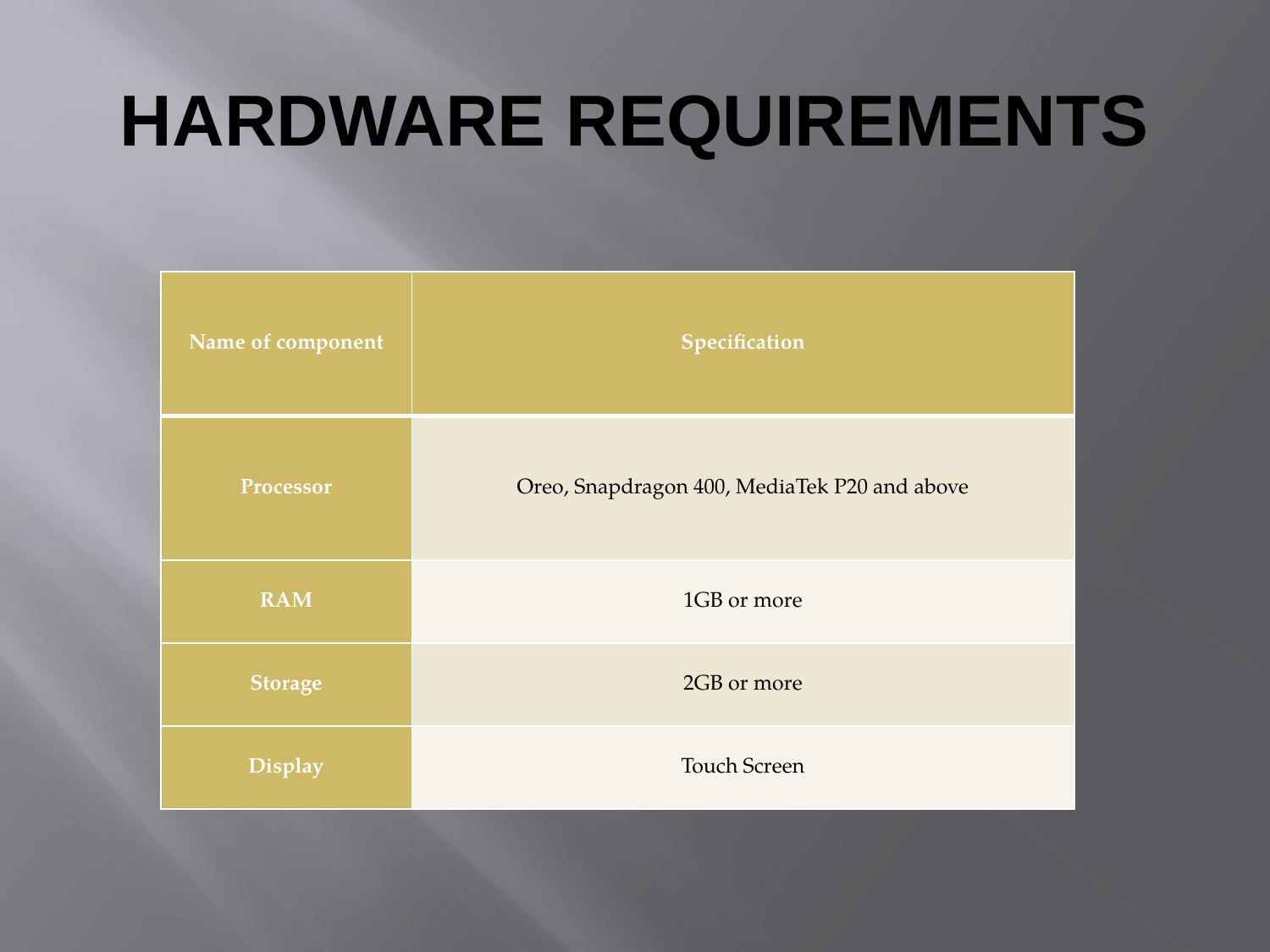

# HARDWARE REQUIREMENTS
| Name of component | Specification |
| --- | --- |
| Processor | Oreo, Snapdragon 400, MediaTek P20 and above |
| RAM | 1GB or more |
| Storage | 2GB or more |
| Display | Touch Screen |